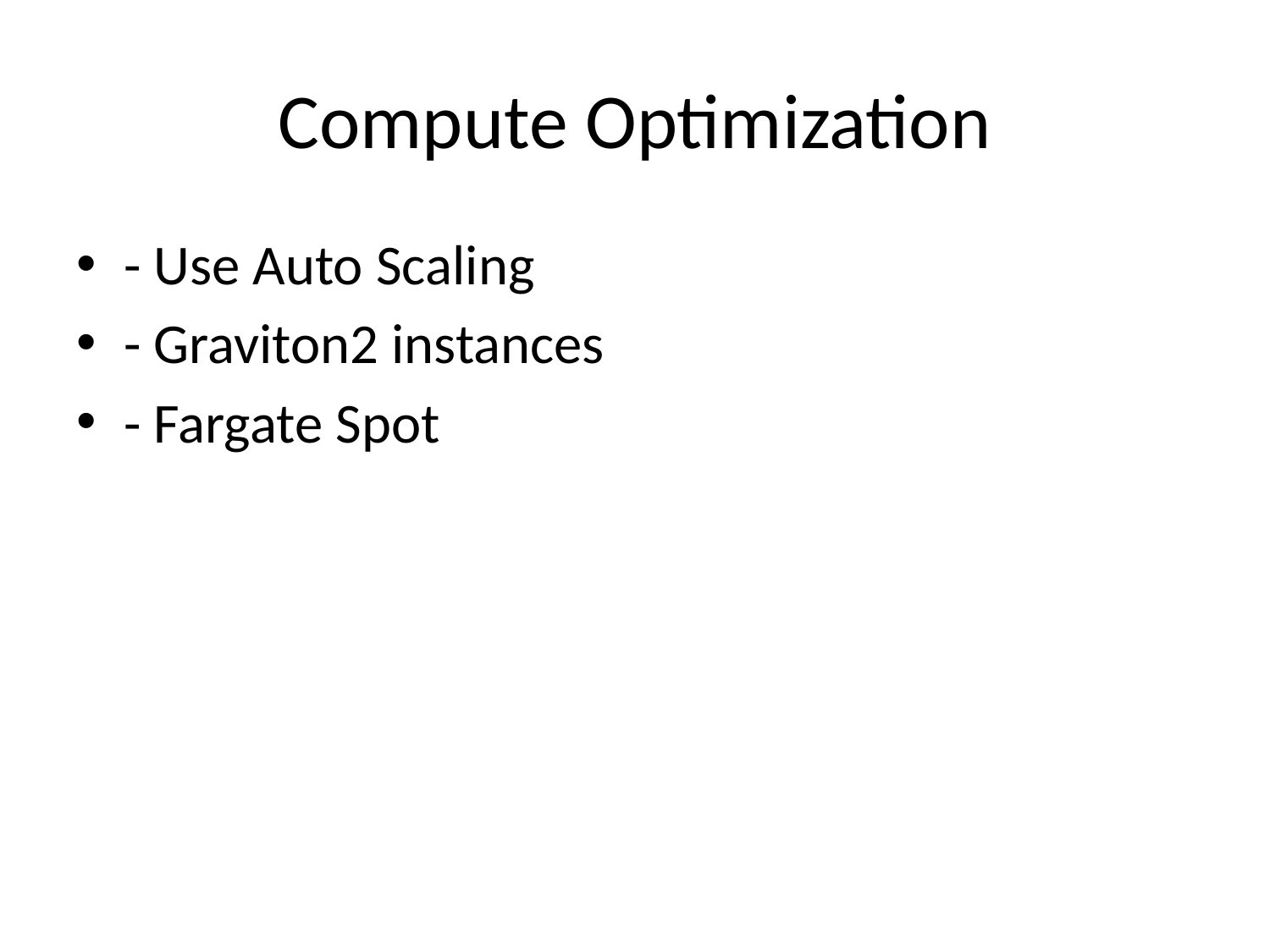

# Compute Optimization
- Use Auto Scaling
- Graviton2 instances
- Fargate Spot